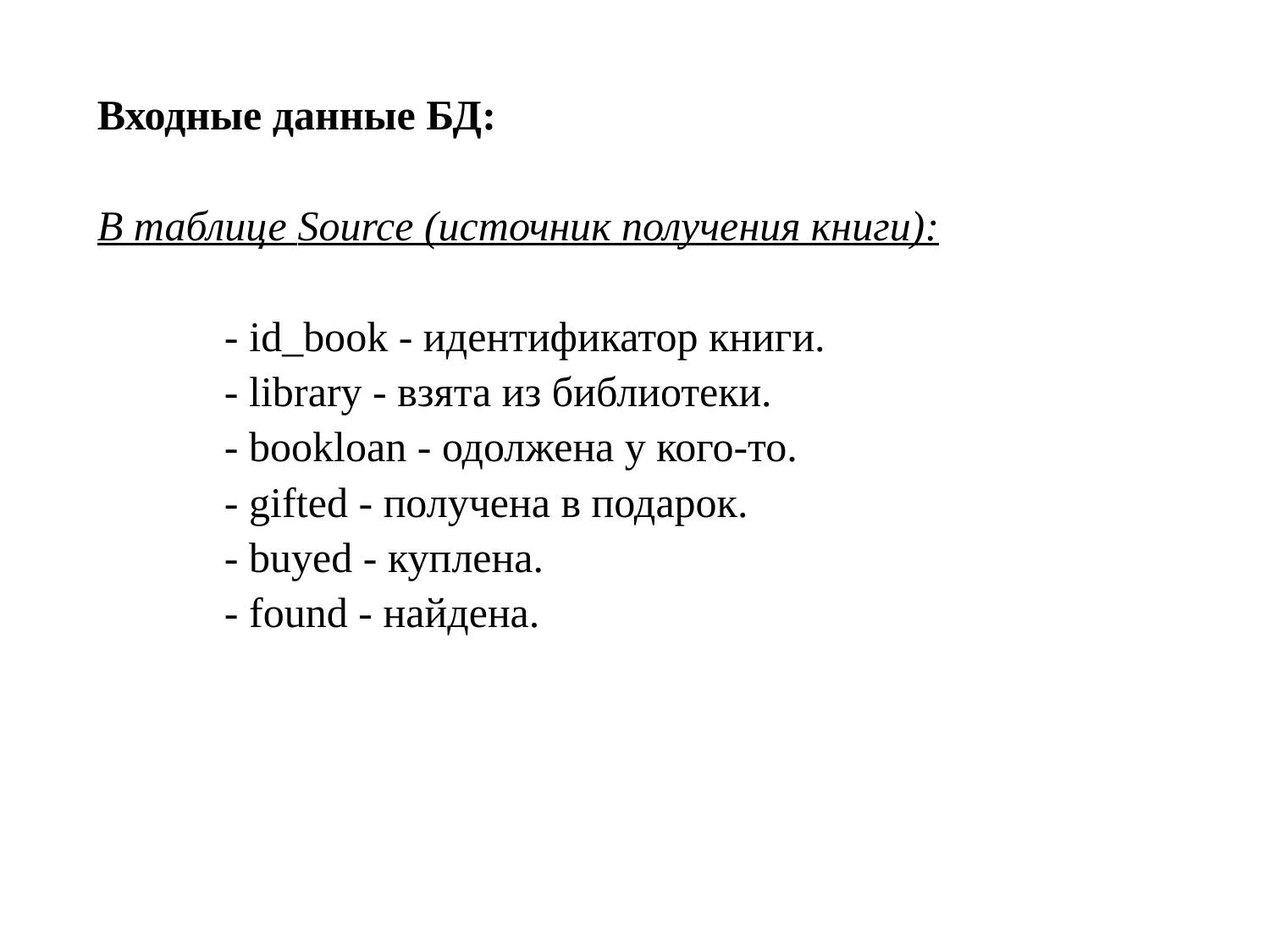

Входные данные БД:

В таблице Source (источник получения книги):

	- id_book - идентификатор книги.
	- library - взята из библиотеки.
	- bookloan - одолжена у кого-то.
	- gifted - получена в подарок.
	- buyed - куплена.
	- found - найдена.